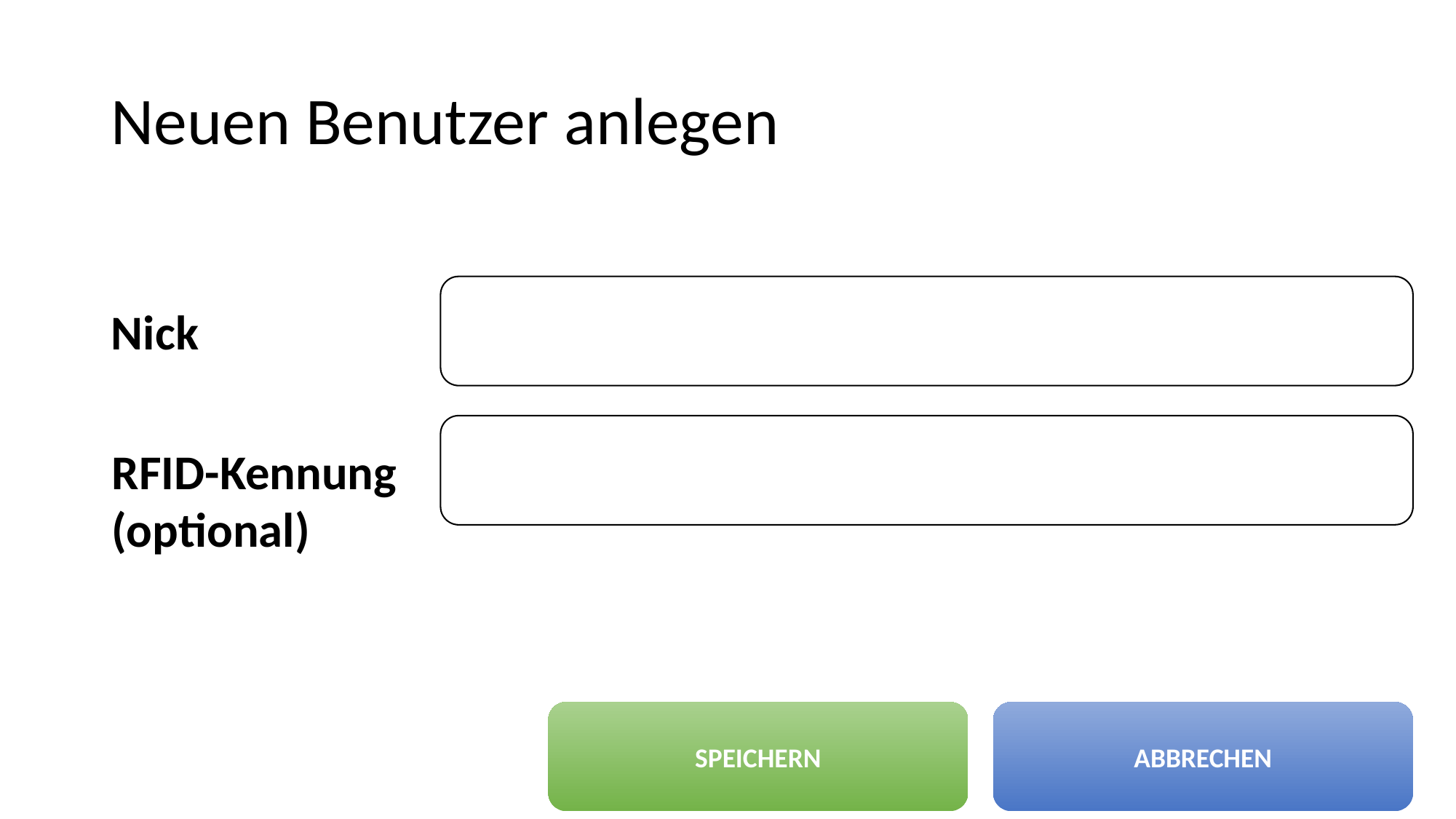

# Neuen Benutzer anlegen

Nick

RFID-Kennung
(optional)
SPEICHERN
ABBRECHEN